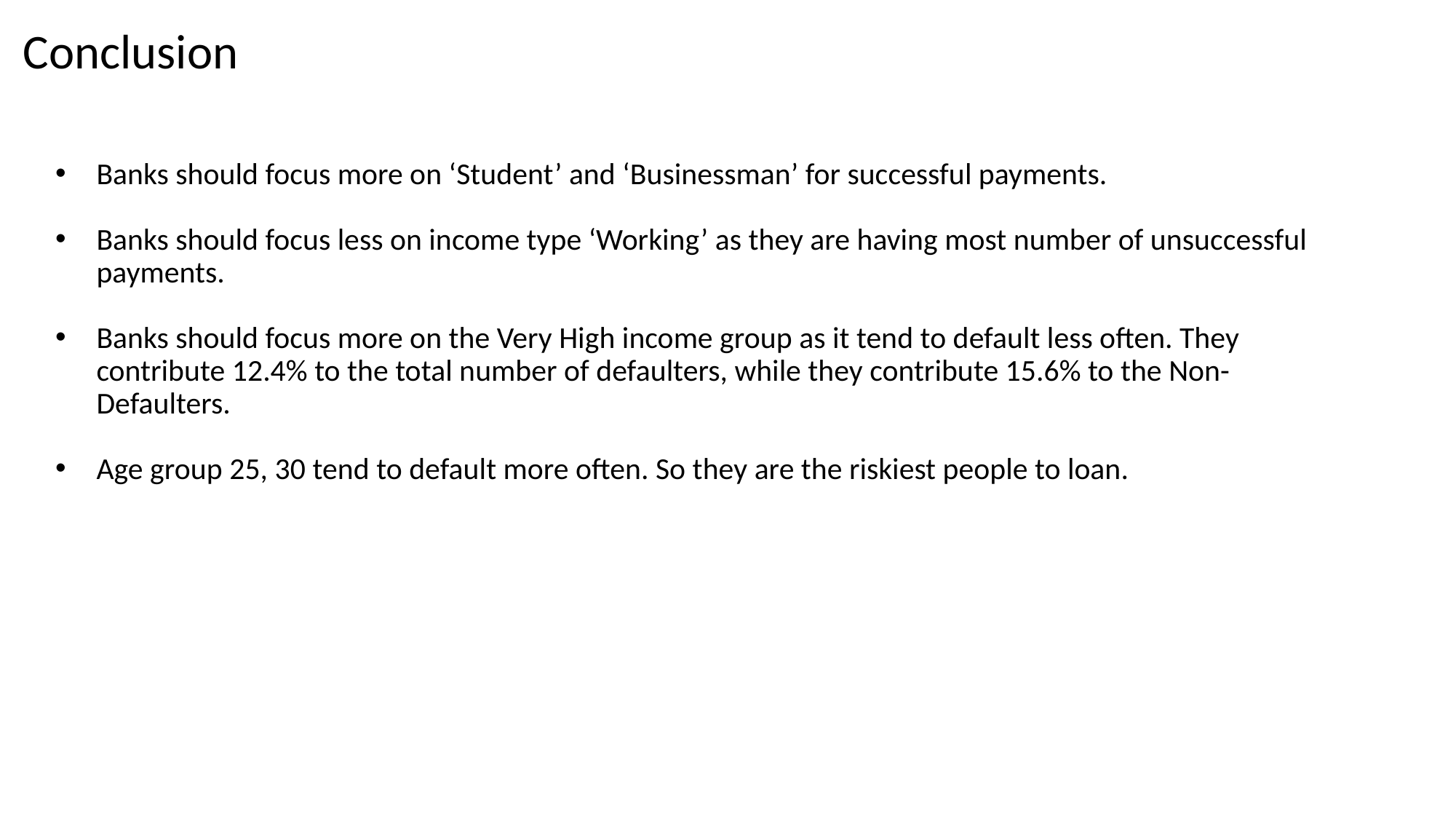

Conclusion
#
Banks should focus more on ‘Student’ and ‘Businessman’ for successful payments.

Banks should focus less on income type ‘Working’ as they are having most number of unsuccessful payments.

Banks should focus more on the Very High income group as it tend to default less often. They contribute 12.4% to the total number of defaulters, while they contribute 15.6% to the Non-Defaulters.

Age group 25, 30 tend to default more often. So they are the riskiest people to loan.